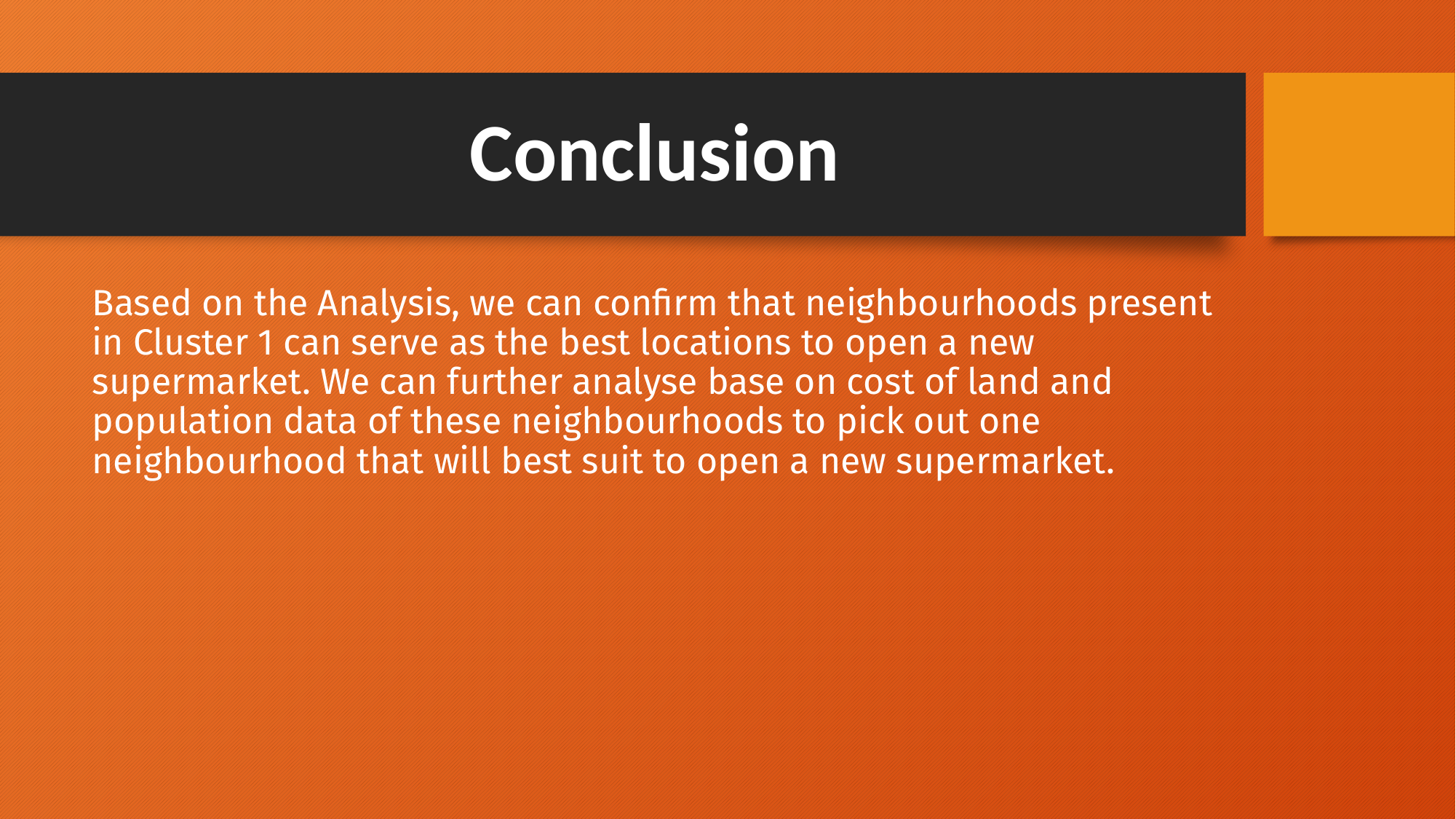

# Conclusion
Based on the Analysis, we can confirm that neighbourhoods present in Cluster 1 can serve as the best locations to open a new supermarket. We can further analyse base on cost of land and population data of these neighbourhoods to pick out one neighbourhood that will best suit to open a new supermarket.